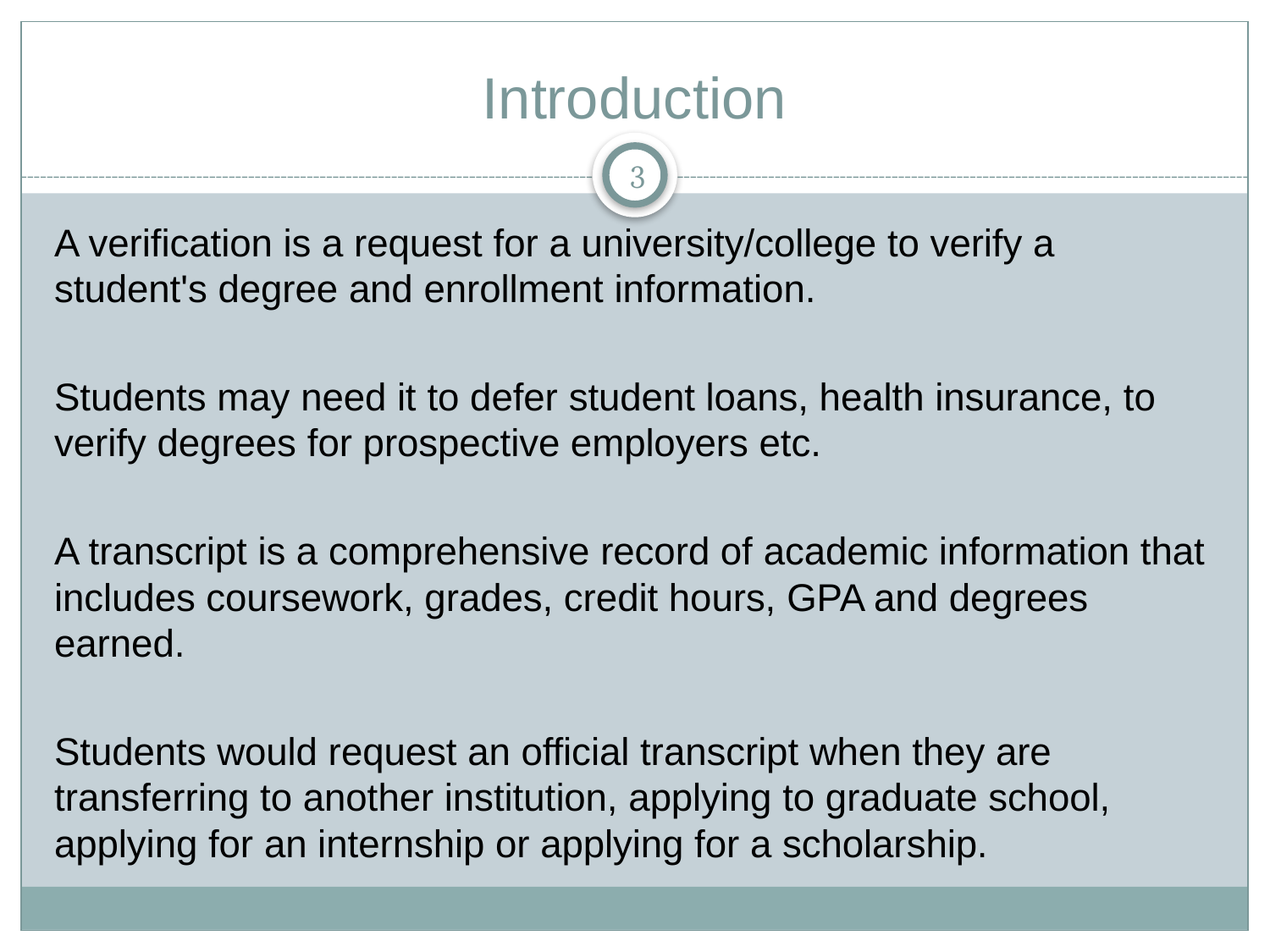

Introduction
3
A verification is a request for a university/college to verify a student's degree and enrollment information.

Students may need it to defer student loans, health insurance, to verify degrees for prospective employers etc.

A transcript is a comprehensive record of academic information that includes coursework, grades, credit hours, GPA and degrees earned.

Students would request an official transcript when they are transferring to another institution, applying to graduate school, applying for an internship or applying for a scholarship.